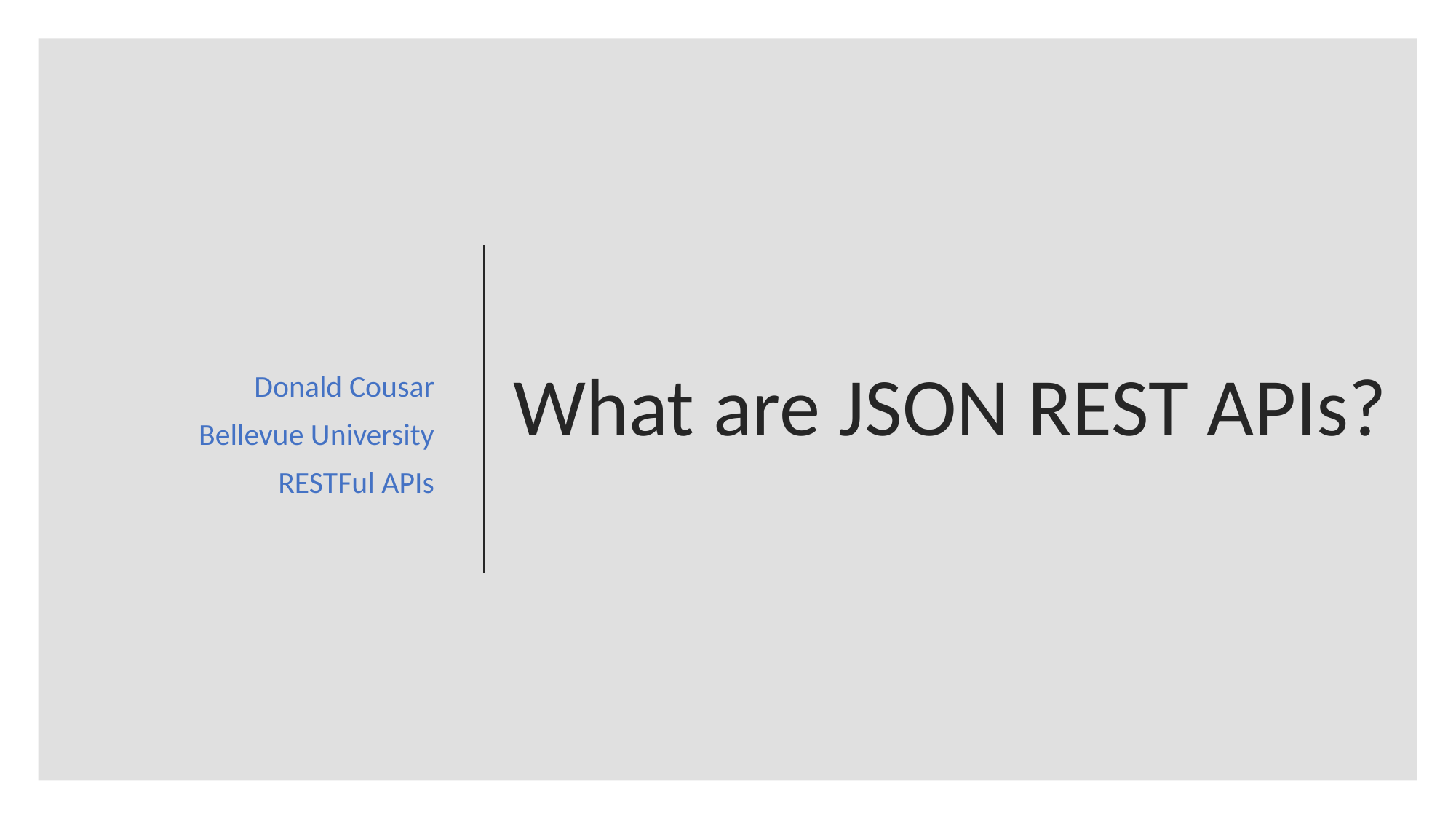

Donald Cousar
Bellevue University
RESTFul APIs
# What are JSON REST APIs?